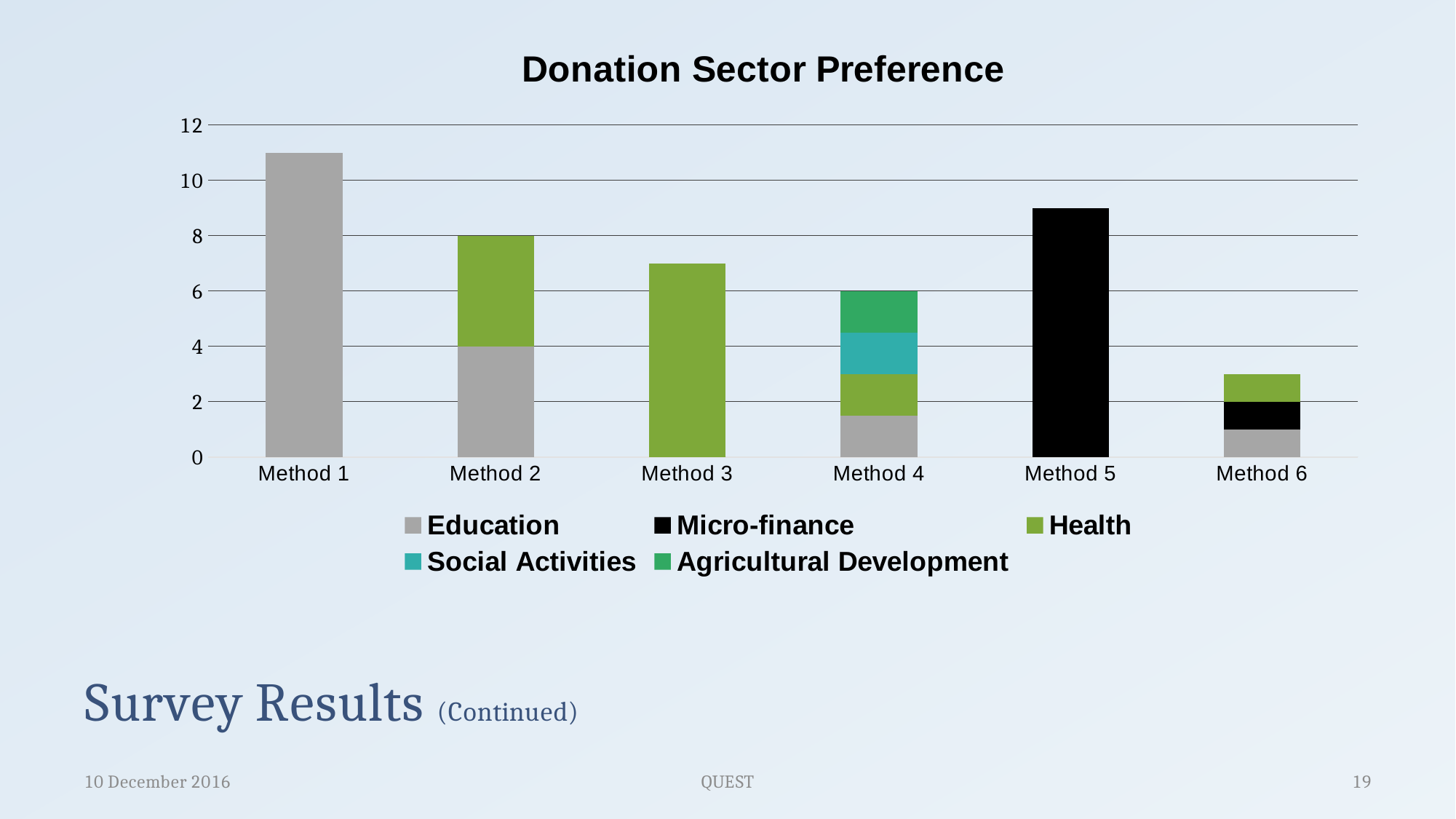

### Chart: Donation Sector Preference

| Category | Education | Micro-finance  | Health | Social Activities | Agricultural Development |
|---|---|---|---|---|---|
| Method 1 | 11.0 | 0.0 | 0.0 | 0.0 | 0.0 |
| Method 2 | 4.0 | 0.0 | 4.0 | 0.0 | 0.0 |
| Method 3 | 0.0 | 0.0 | 7.0 | 0.0 | 0.0 |
| Method 4 | 1.5 | 0.0 | 1.5 | 1.5 | 1.5 |
| Method 5 | 0.0 | 9.0 | 0.0 | 0.0 | 0.0 |
| Method 6 | 1.0 | 1.0 | 1.0 | 0.0 | 0.0 |
# Survey Results (Continued)
10 December 2016
QUEST
19